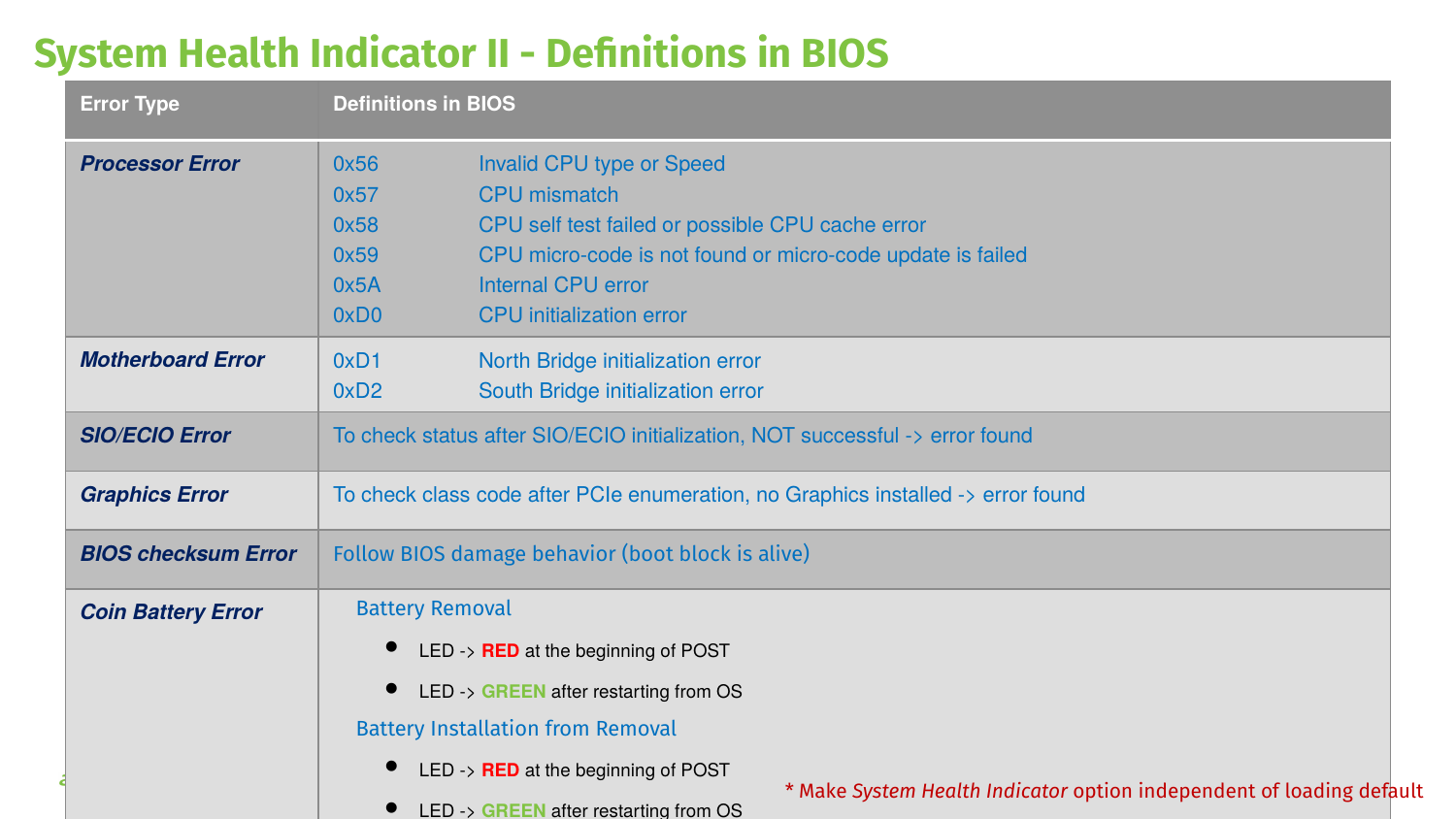

# System Health Indicator II - Definitions in BIOS
| Error Type | Definitions in BIOS |
| --- | --- |
| Processor Error | 0x56 Invalid CPU type or Speed 0x57 CPU mismatch 0x58 CPU self test failed or possible CPU cache error 0x59 CPU micro-code is not found or micro-code update is failed 0x5A Internal CPU error 0xD0 CPU initialization error |
| Motherboard Error | 0xD1 North Bridge initialization error 0xD2 South Bridge initialization error |
| SIO/ECIO Error | To check status after SIO/ECIO initialization, NOT successful -> error found |
| Graphics Error | To check class code after PCIe enumeration, no Graphics installed -> error found |
| BIOS checksum Error | Follow BIOS damage behavior (boot block is alive) |
| Coin Battery Error | Battery Removal LED -> RED at the beginning of POST LED -> GREEN after restarting from OS Battery Installation from Removal LED -> RED at the beginning of POST LED -> GREEN after restarting from OS |
* Make System Health Indicator option independent of loading default